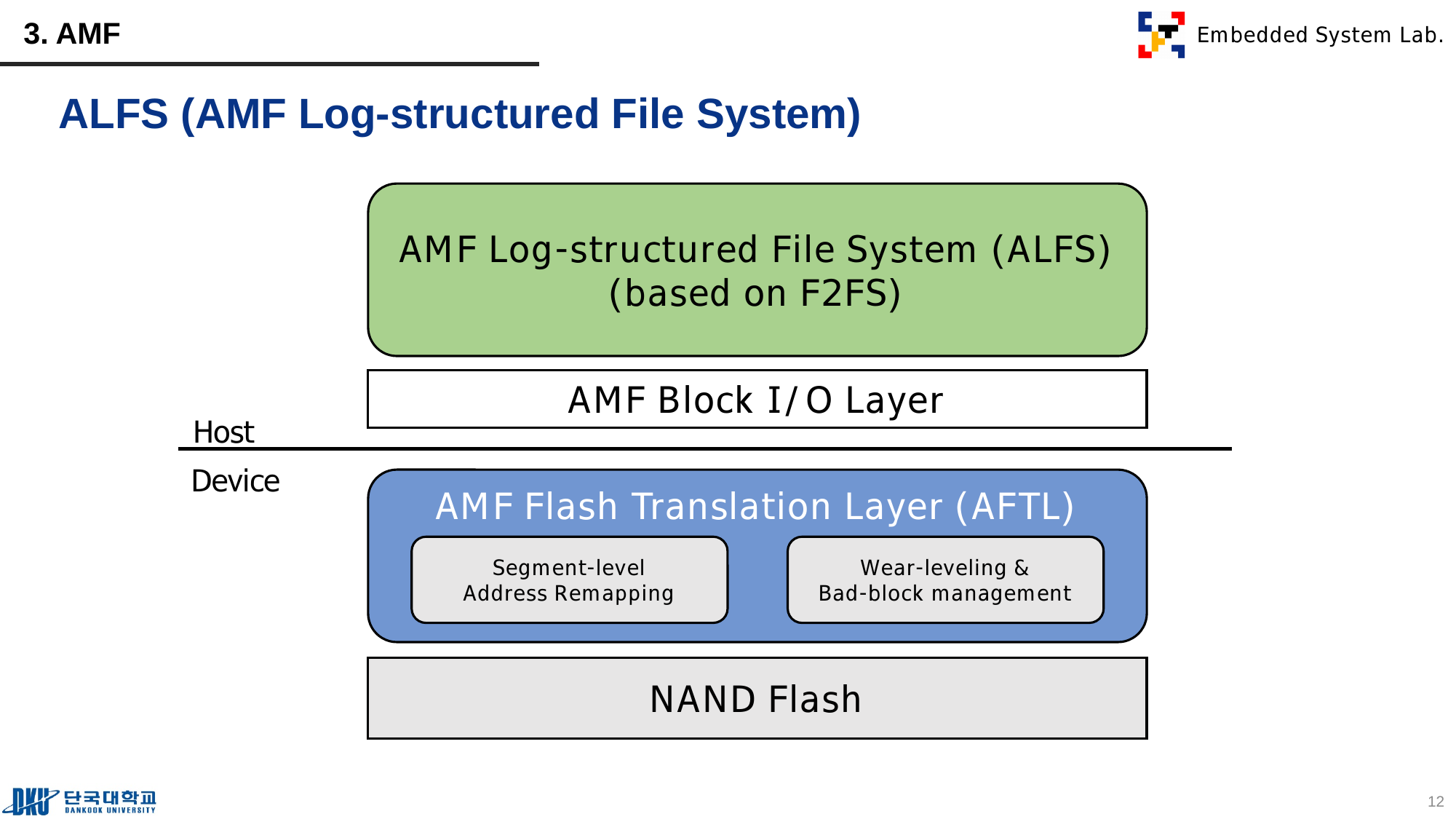

# 3. AMF
ALFS (AMF Log-structured File System)

AMF Log-structured File System (ALFS)
(based on F2FS)
AMF Block I/O Layer
Host
Device
AMF Flash Translation Layer (AFTL)
Segment-level
Address Remapping
Wear-leveling &
Bad-block management
NAND Flash
12